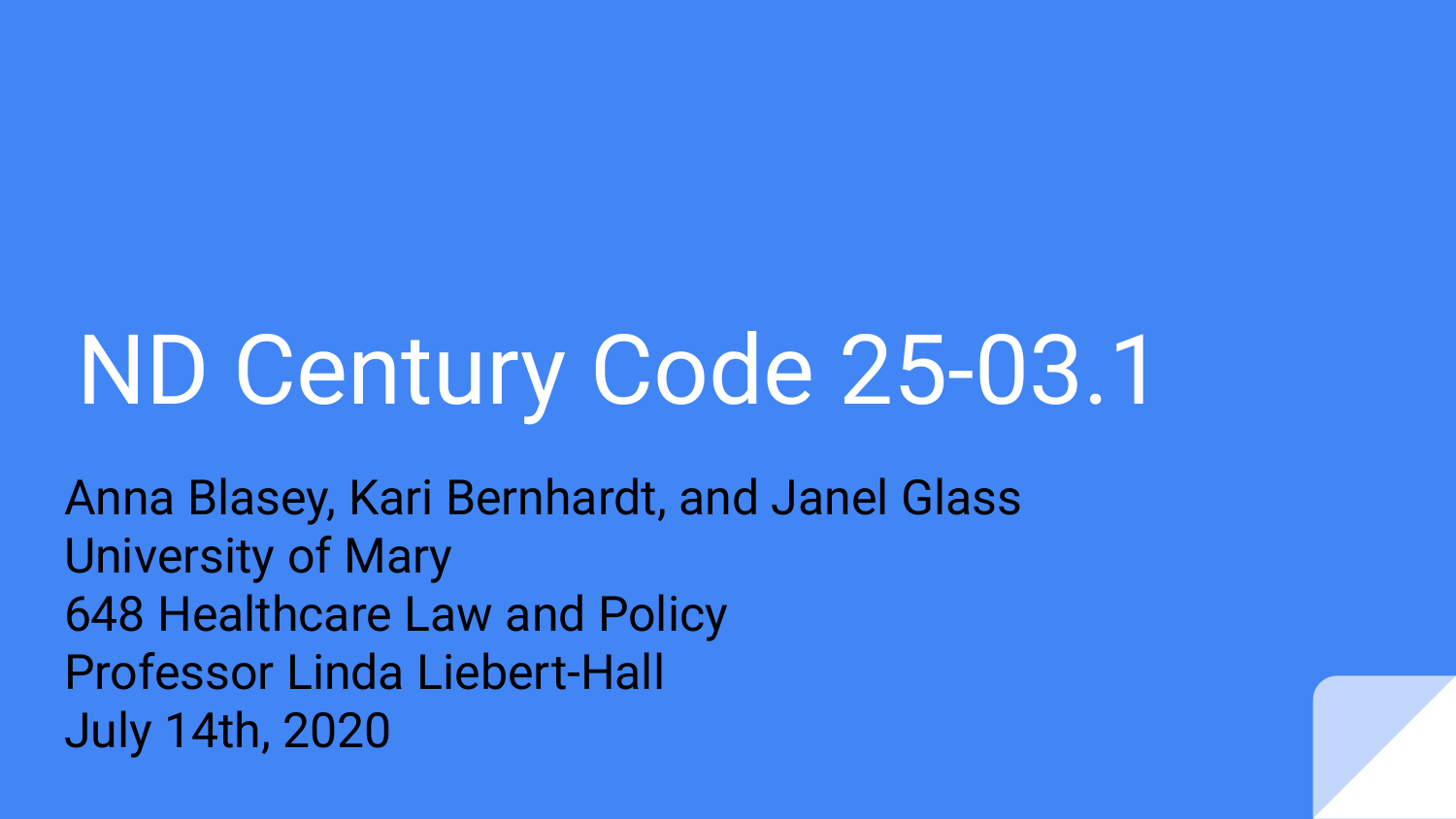

# ND Century Code 25-03.1
Anna Blasey, Kari Bernhardt, and Janel Glass
University of Mary
648 Healthcare Law and Policy
Professor Linda Liebert-Hall
July 14th, 2020

Kari  Bernhardt
University of Mary
510 Health Care Across the Population
Dr. Joan Doerner
June 4, 2020